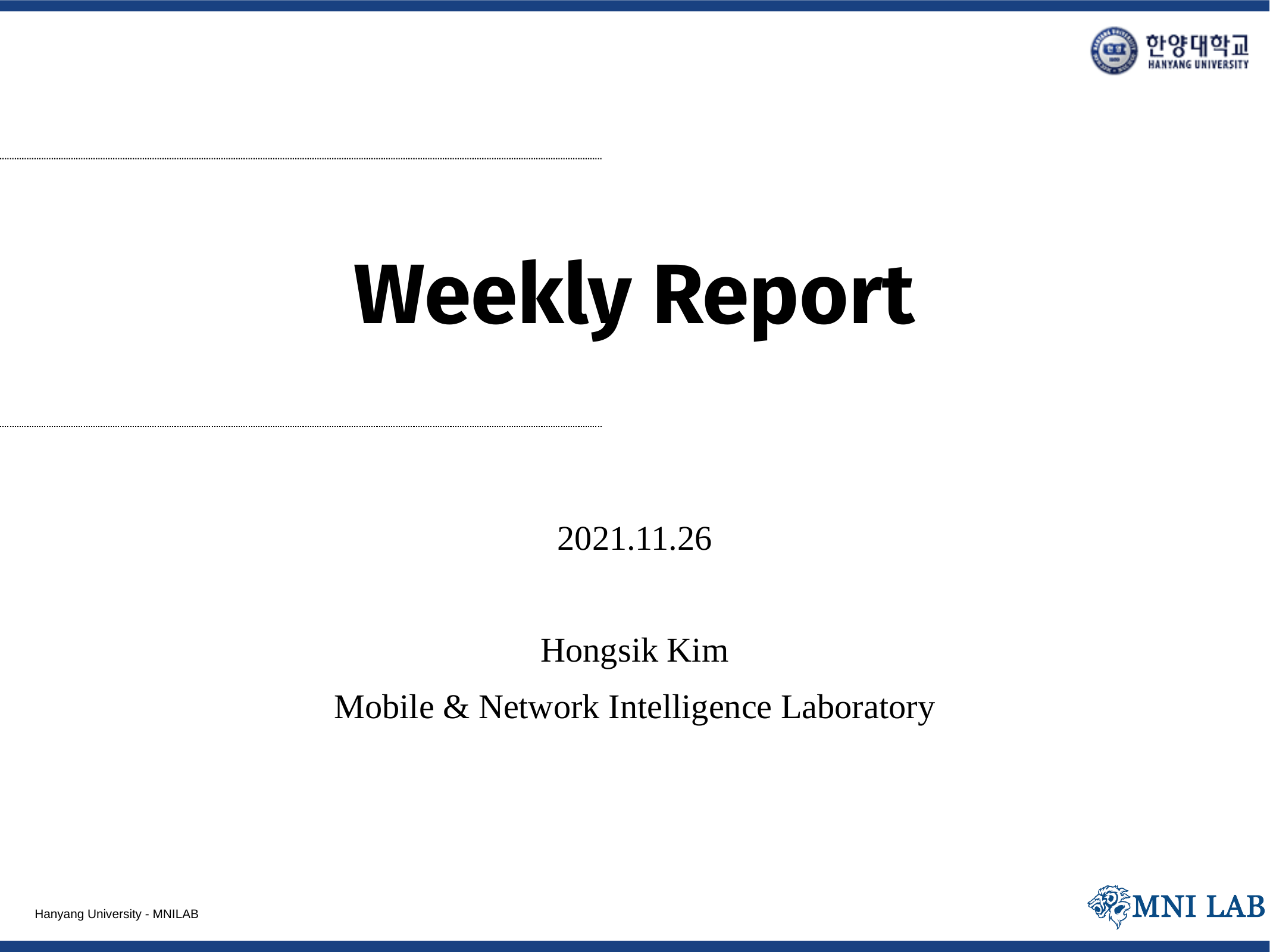

# Weekly Report
2021.11.26

Hongsik Kim
Mobile & Network Intelligence Laboratory